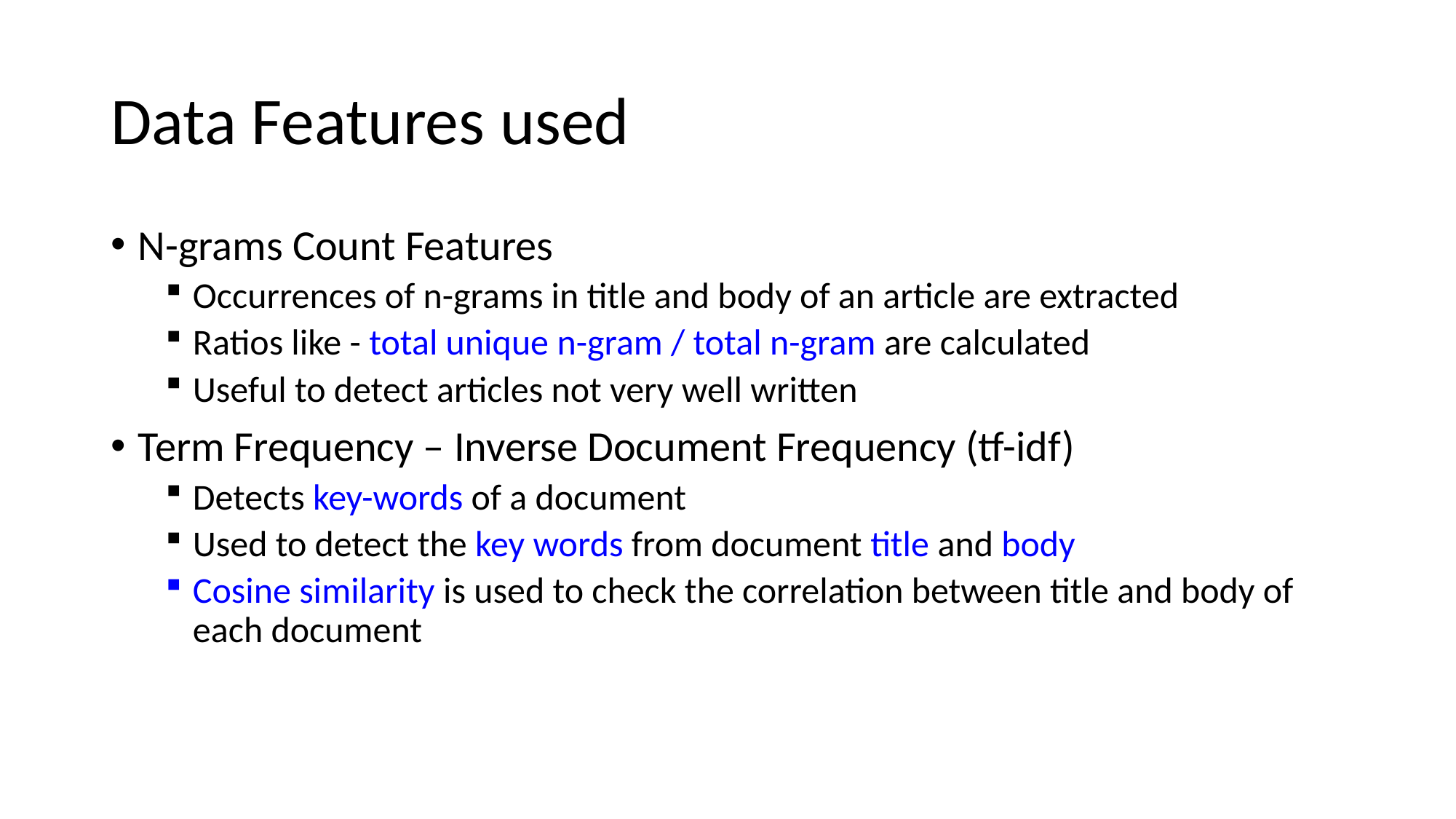

# Data Features used
N-grams Count Features
Occurrences of n-grams in title and body of an article are extracted
Ratios like - total unique n-gram / total n-gram are calculated
Useful to detect articles not very well written
Term Frequency – Inverse Document Frequency (tf-idf)
Detects key-words of a document
Used to detect the key words from document title and body
Cosine similarity is used to check the correlation between title and body of each document